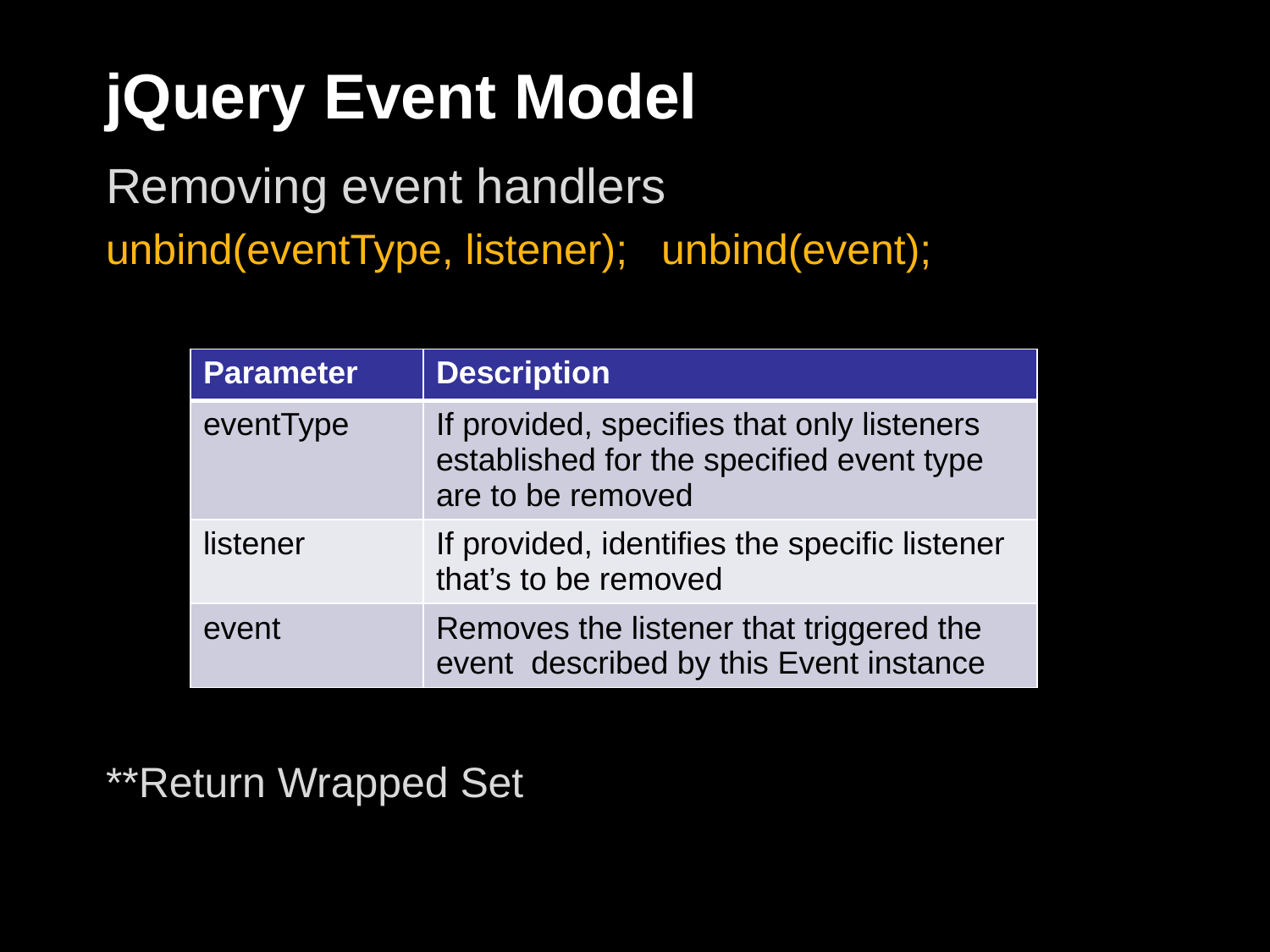

# jQuery Event Model
Removing event handlers
unbind(eventType, listener); 	unbind(event);

**Return Wrapped Set

| Parameter | Description |
| --- | --- |
| eventType | If provided, specifies that only listeners established for the specified event type are to be removed |
| listener | If provided, identifies the specific listener that’s to be removed |
| event | Removes the listener that triggered the event described by this Event instance |